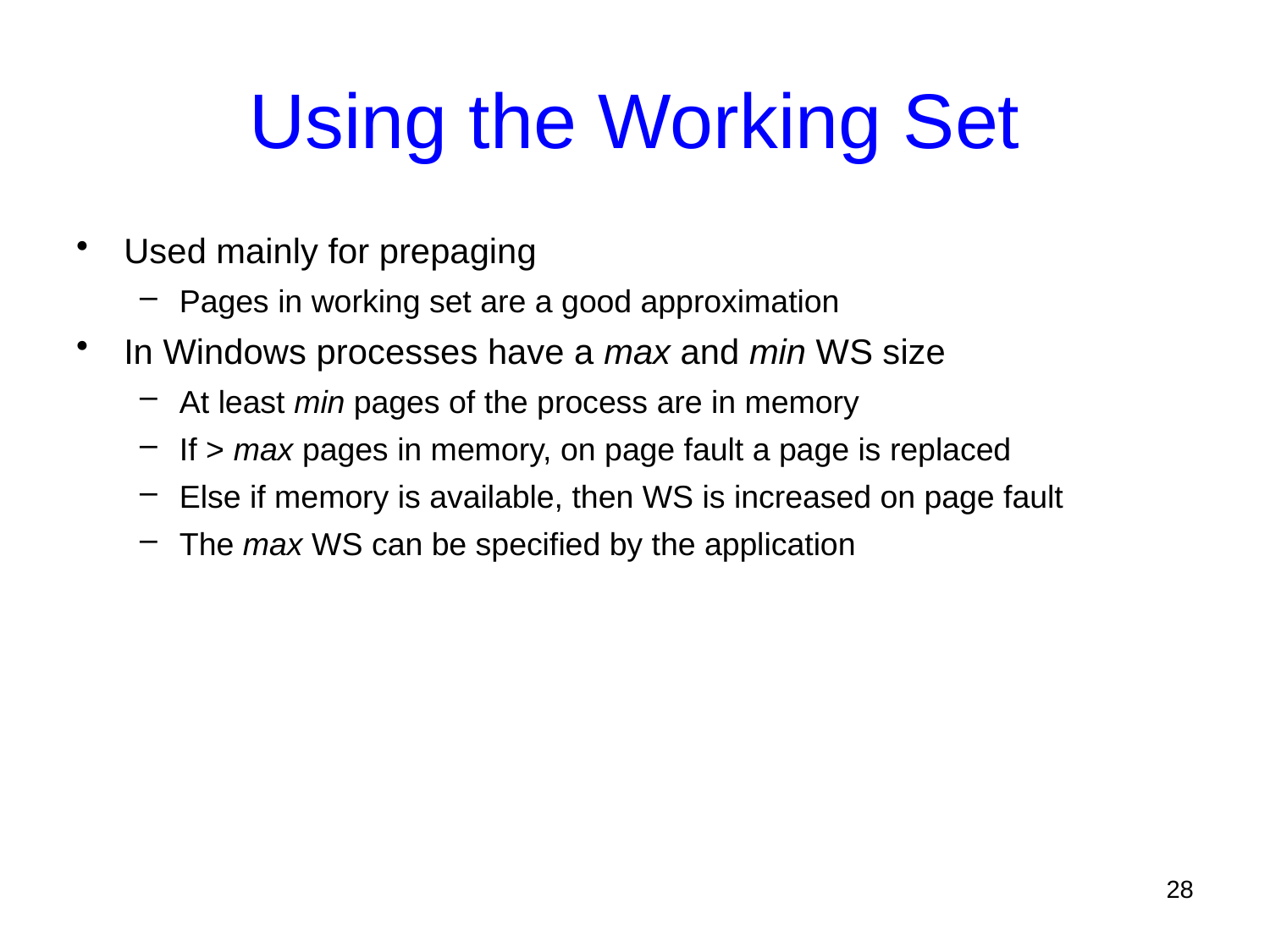

# Using the Working Set
Used mainly for prepaging
Pages in working set are a good approximation
In Windows processes have a max and min WS size
At least min pages of the process are in memory
If > max pages in memory, on page fault a page is replaced
Else if memory is available, then WS is increased on page fault
The max WS can be specified by the application

28